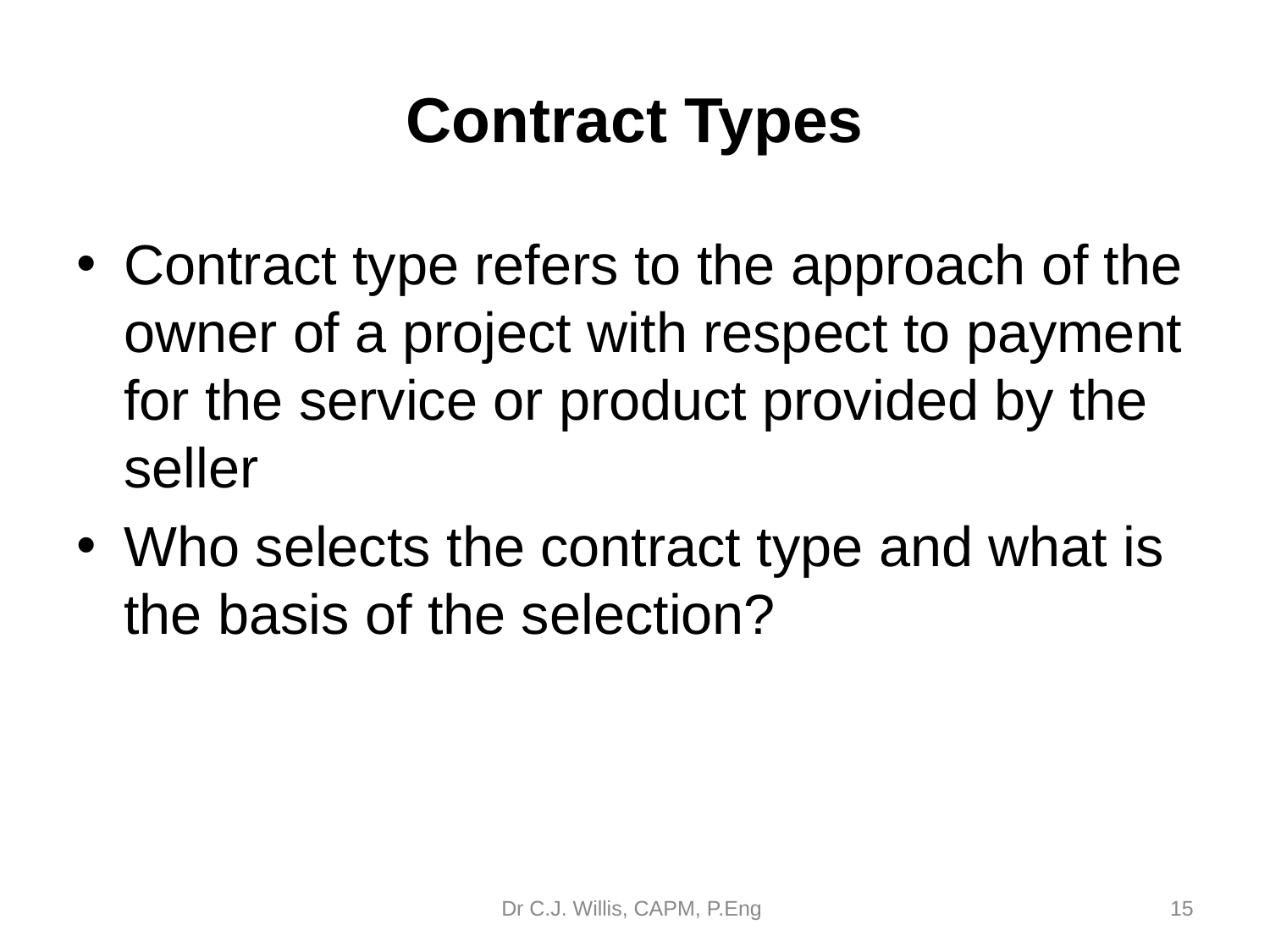

# Contract Types
Contract type refers to the approach of the owner of a project with respect to payment for the service or product provided by the seller
Who selects the contract type and what is the basis of the selection?
Dr C.J. Willis, CAPM, P.Eng
15